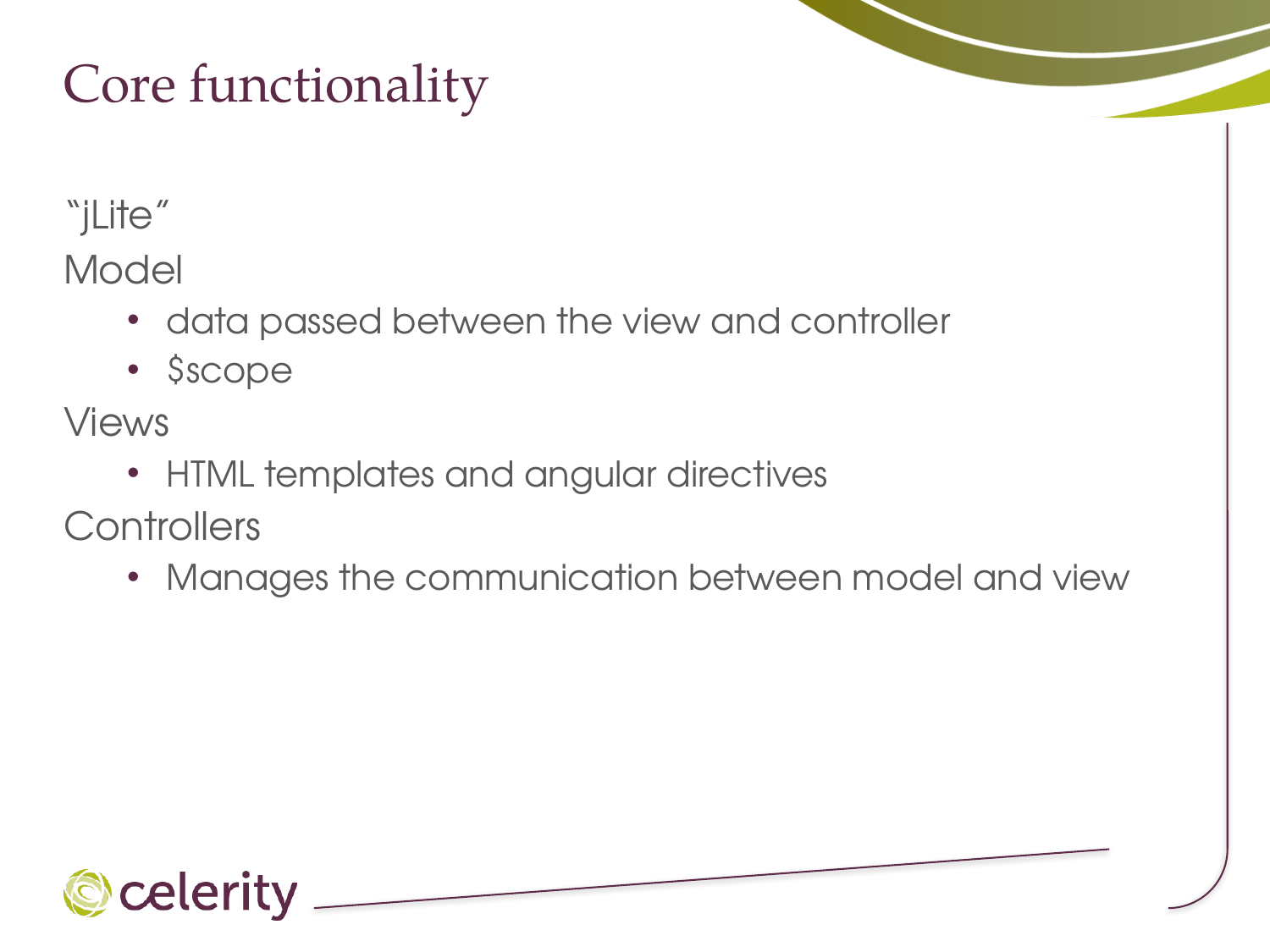

# Core functionality
“jLite”
Model
data passed between the view and controller
$scope
Views
HTML templates and angular directives
Controllers
Manages the communication between model and view